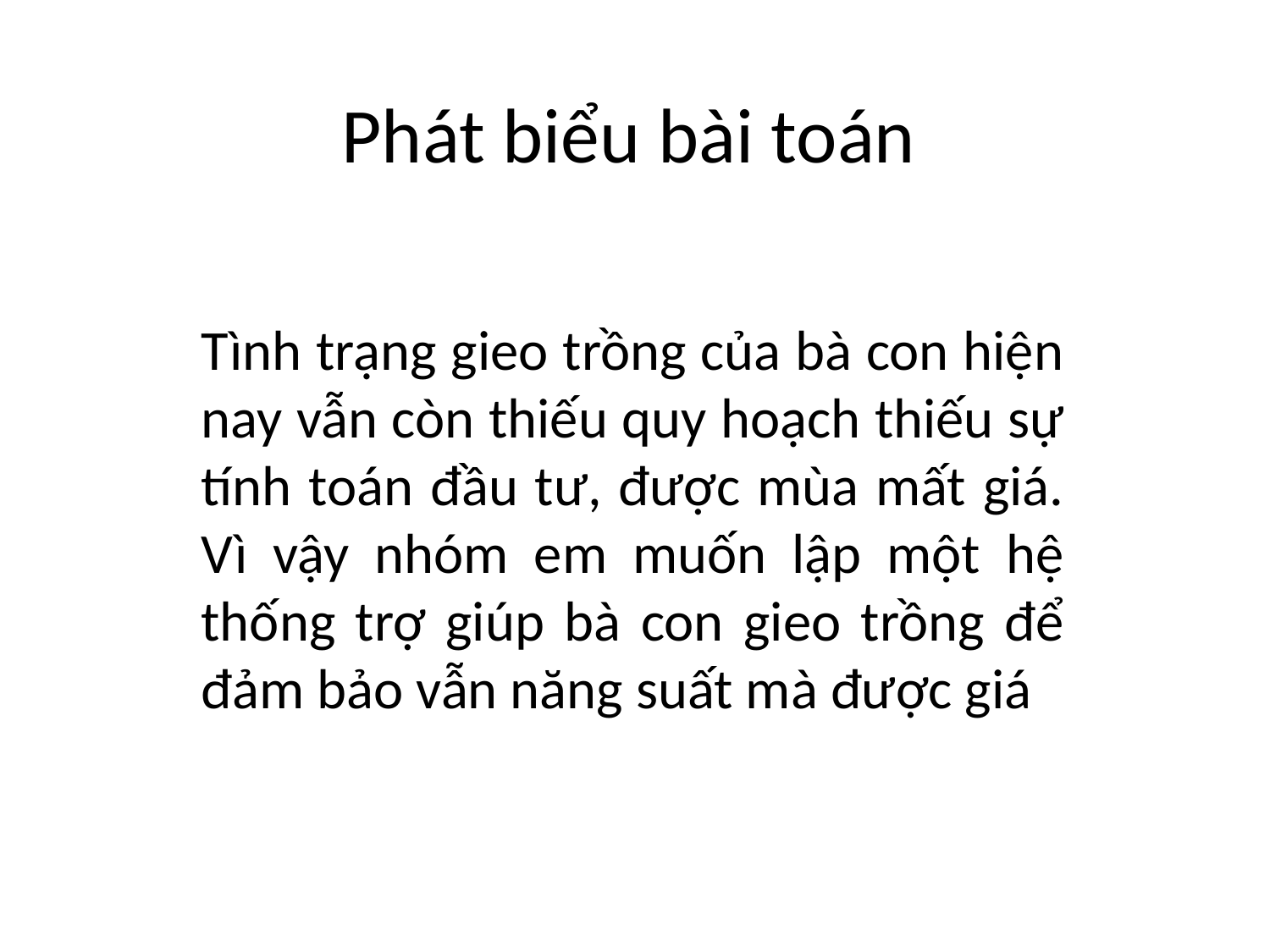

# Phát biểu bài toán
Tình trạng gieo trồng của bà con hiện nay vẫn còn thiếu quy hoạch thiếu sự tính toán đầu tư, được mùa mất giá. Vì vậy nhóm em muốn lập một hệ thống trợ giúp bà con gieo trồng để đảm bảo vẫn năng suất mà được giá